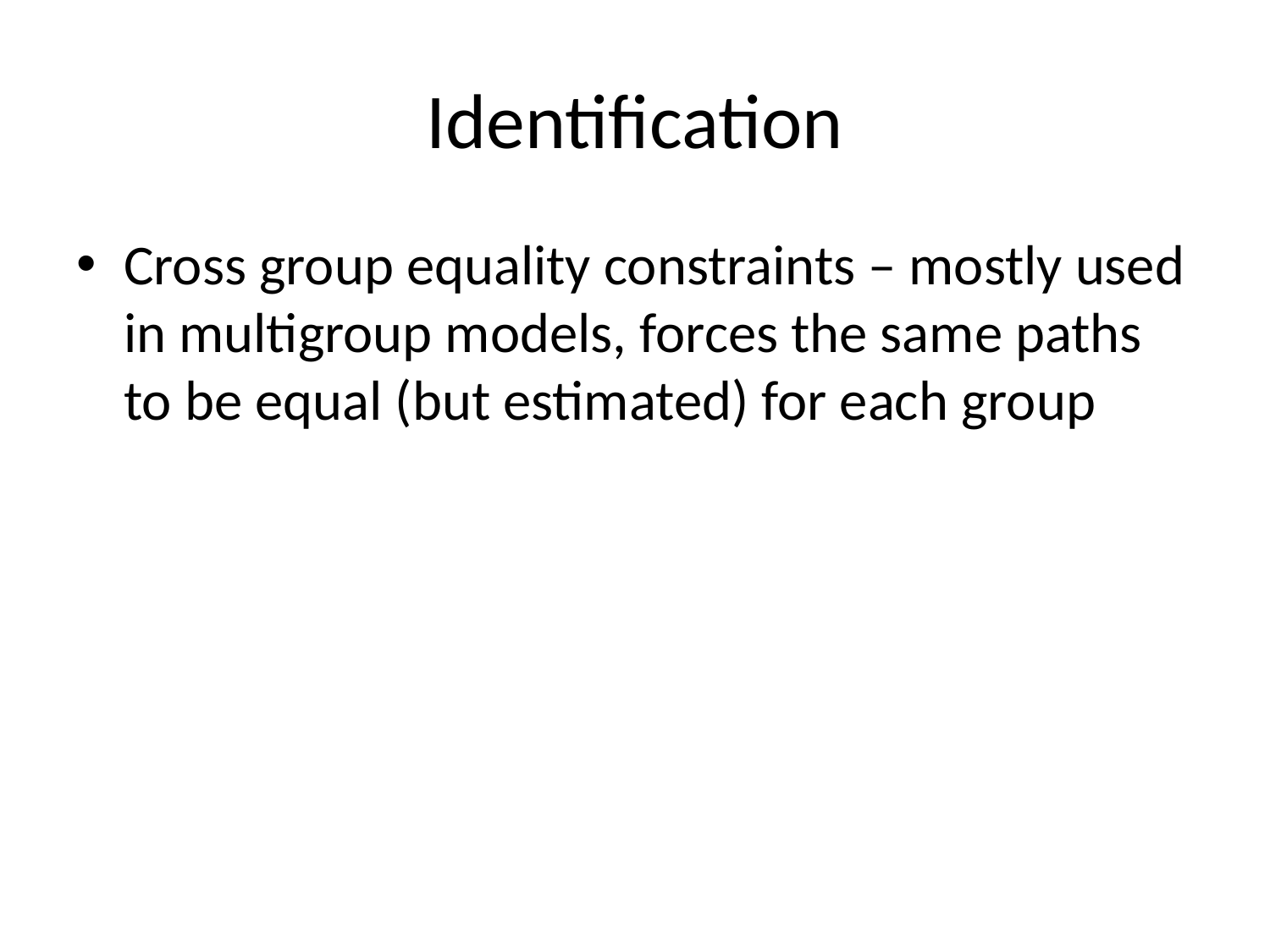

# Identification
Cross group equality constraints – mostly used in multigroup models, forces the same paths to be equal (but estimated) for each group